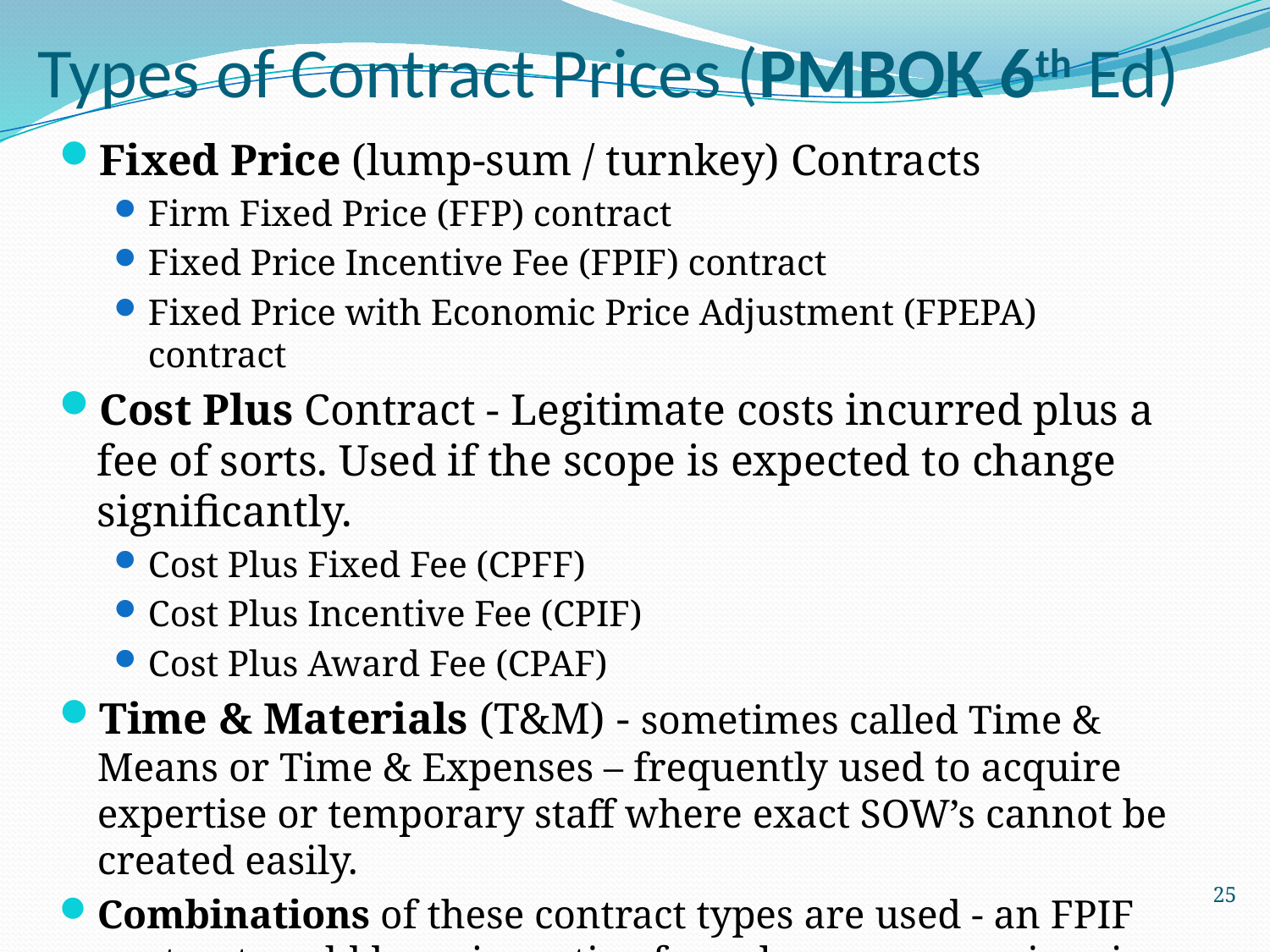

# Types of Contract Prices (PMBOK 6th Ed)
Fixed Price (lump-sum / turnkey) Contracts
Firm Fixed Price (FFP) contract
Fixed Price Incentive Fee (FPIF) contract
Fixed Price with Economic Price Adjustment (FPEPA) contract
Cost Plus Contract - Legitimate costs incurred plus a fee of sorts. Used if the scope is expected to change significantly.
Cost Plus Fixed Fee (CPFF)
Cost Plus Incentive Fee (CPIF)
Cost Plus Award Fee (CPAF)
Time & Materials (T&M) - sometimes called Time & Means or Time & Expenses – frequently used to acquire expertise or temporary staff where exact SOW’s cannot be created easily.
Combinations of these contract types are used - an FPIF contract could have incentive fees plus an economic price adjustment.
25